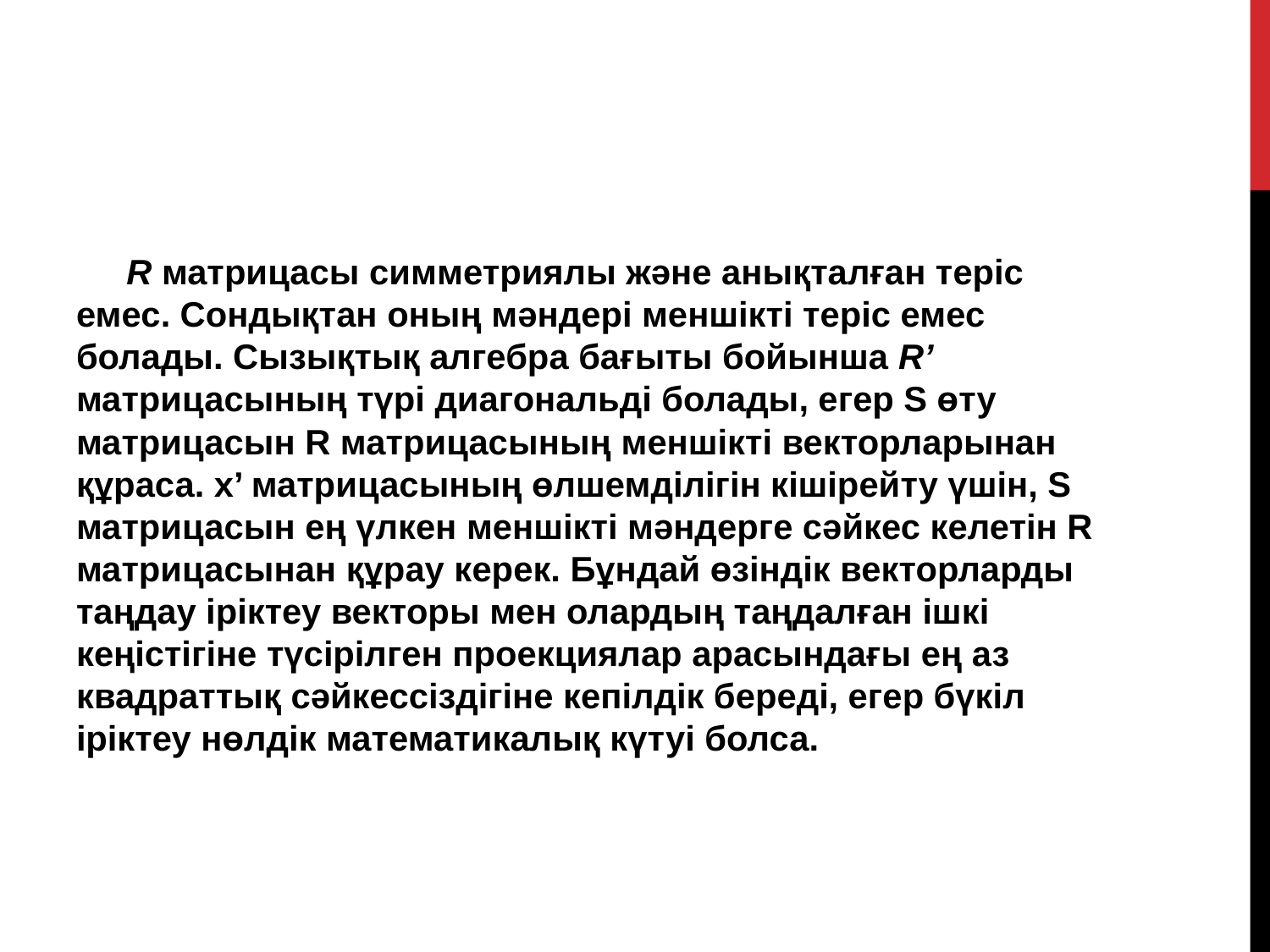

#
R матрицасы симметриялы және анықталған теріс емес. Сондықтан оның мәндері меншікті теріс емес болады. Сызықтық алгебра бағыты бойынша R’ матрицасының түрі диагональді болады, егер S өту матрицасын R матрицасының меншікті векторларынан құраса. x’ матрицасының өлшемділігін кішірейту үшін, S матрицасын ең үлкен меншікті мәндерге сәйкес келетін R матрицасынан құрау керек. Бұндай өзіндік векторларды таңдау іріктеу векторы мен олардың таңдалған ішкі кеңістігіне түсірілген проекциялар арасындағы ең аз квадраттық сәйкессіздігіне кепілдік береді, егер бүкіл іріктеу нөлдік математикалық күтуі болса.